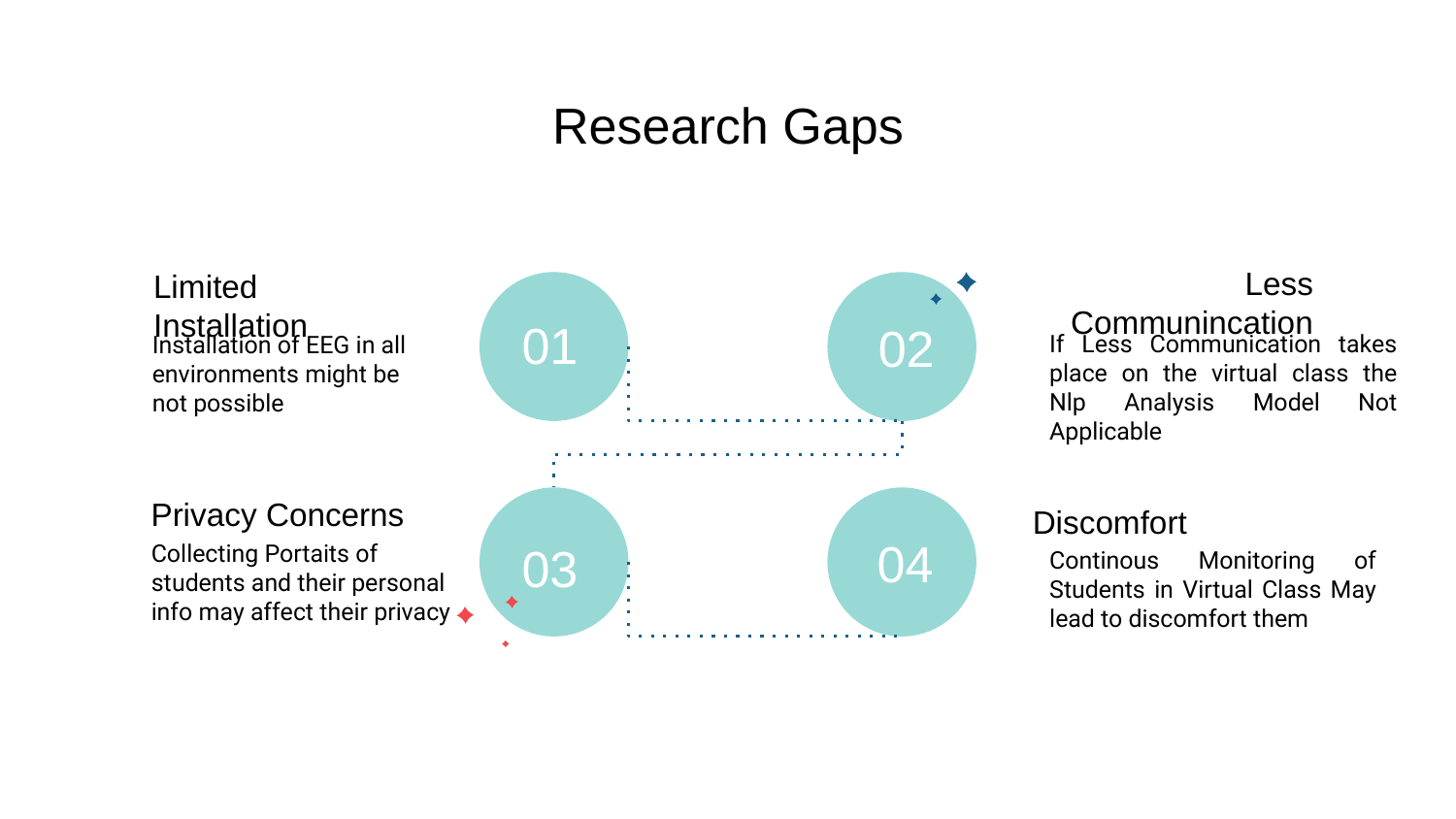

# Research Gaps

Less Communincation
If Less Communication takes place on the virtual class the Nlp Analysis Model Not Applicable
Limited Installation
Installation of EEG in all environments might be not possible
01
02
Privacy Concerns
Collecting Portaits of students and their personal info may affect their privacy
Discomfort
Continous Monitoring of Students in Virtual Class May lead to discomfort them
04
03